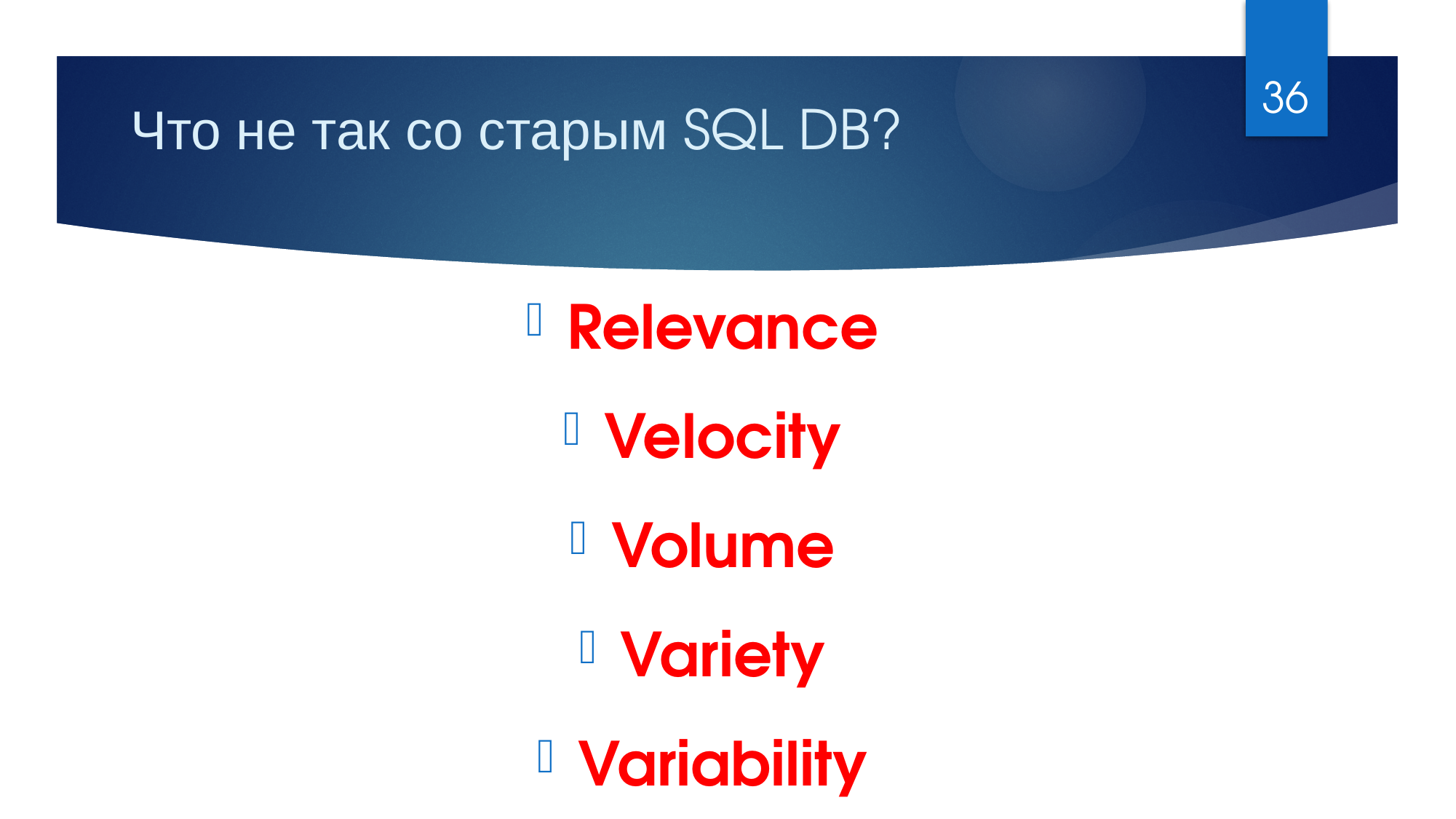

36
# Что не так со старым SQL DB?
Relevance
Velocity
Volume
Variety
Variability